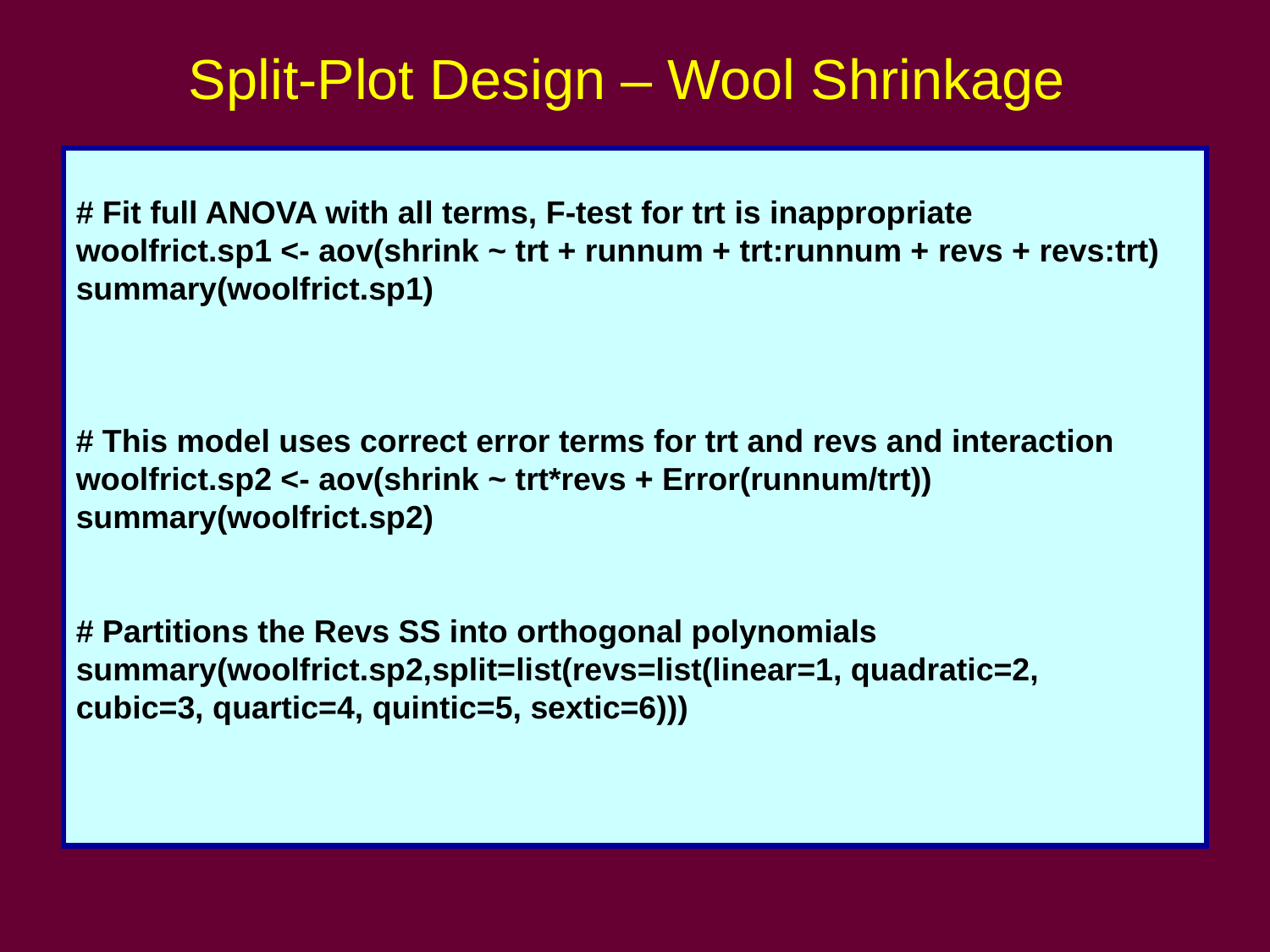

# Split-Plot Design – Wool Shrinkage

# Fit full ANOVA with all terms, F-test for trt is inappropriate
woolfrict.sp1 <- aov(shrink ~ trt + runnum + trt:runnum + revs + revs:trt)
summary(woolfrict.sp1)

# This model uses correct error terms for trt and revs and interaction
woolfrict.sp2 <- aov(shrink ~ trt*revs + Error(runnum/trt))
summary(woolfrict.sp2)

# Partitions the Revs SS into orthogonal polynomials
summary(woolfrict.sp2,split=list(revs=list(linear=1, quadratic=2,
cubic=3, quartic=4, quintic=5, sextic=6)))